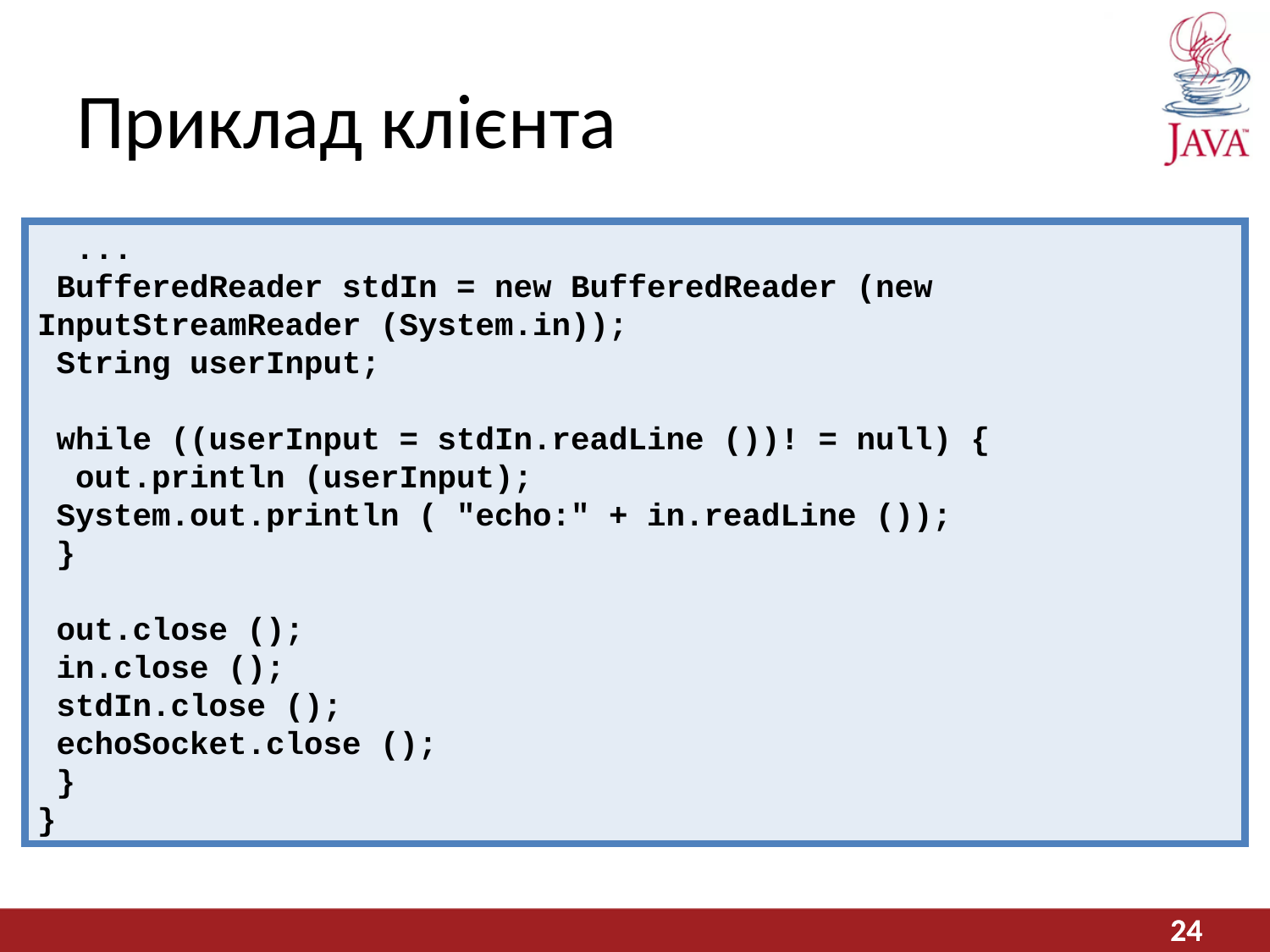

# Приклад клієнта
  ...
 BufferedReader stdIn = new BufferedReader (new InputStreamReader (System.in));
 String userInput;

 while ((userInput = stdIn.readLine ())! = null) {
  out.println (userInput);
 System.out.println ( "echo:" + in.readLine ());
 }

 out.close ();
 in.close ();
 stdIn.close ();
 echoSocket.close ();
 }
}